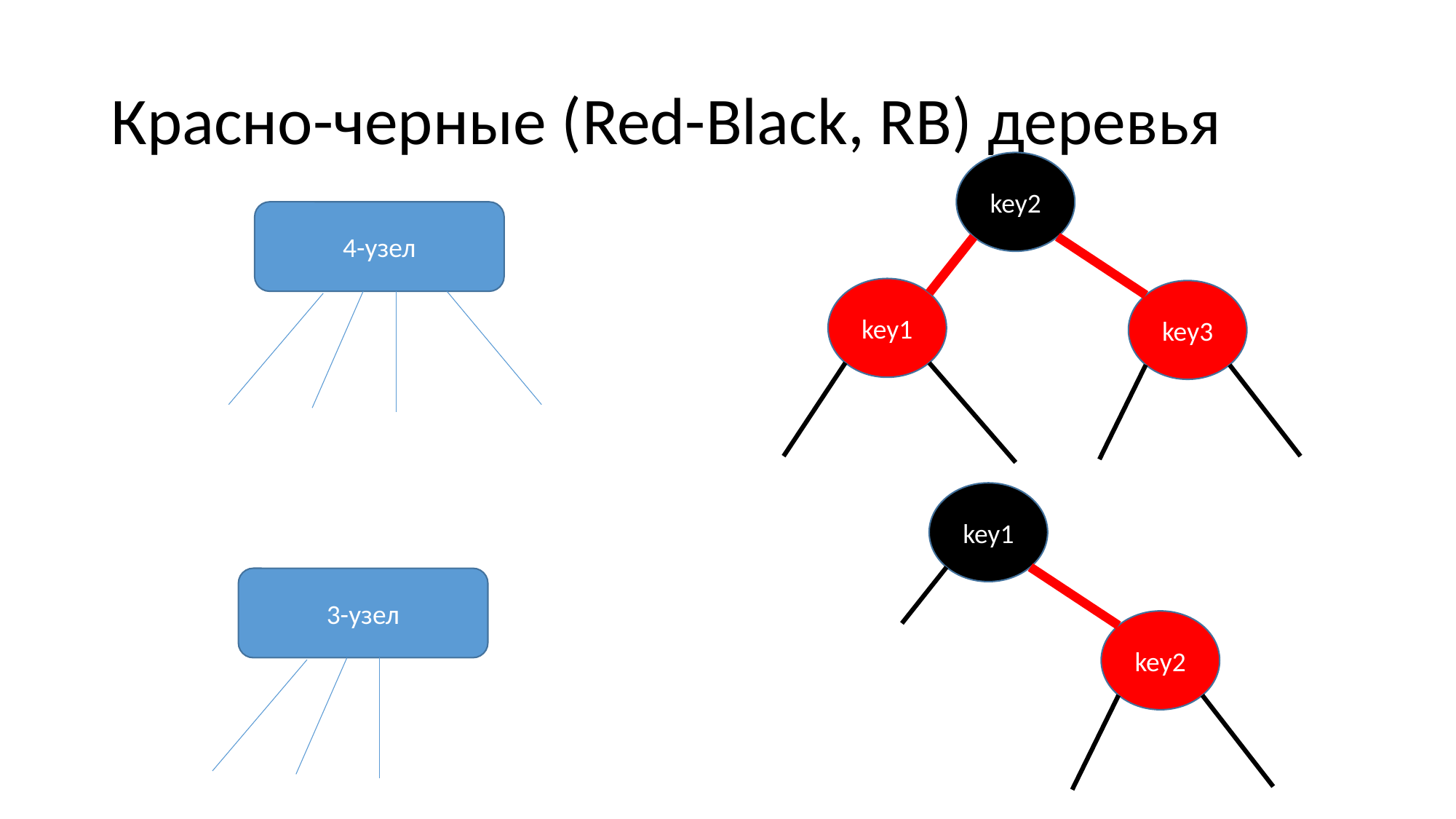

# Красно-черные (Red-Black, RB) деревья
key2
4-узел
key1
key3
key1
3-узел
key2